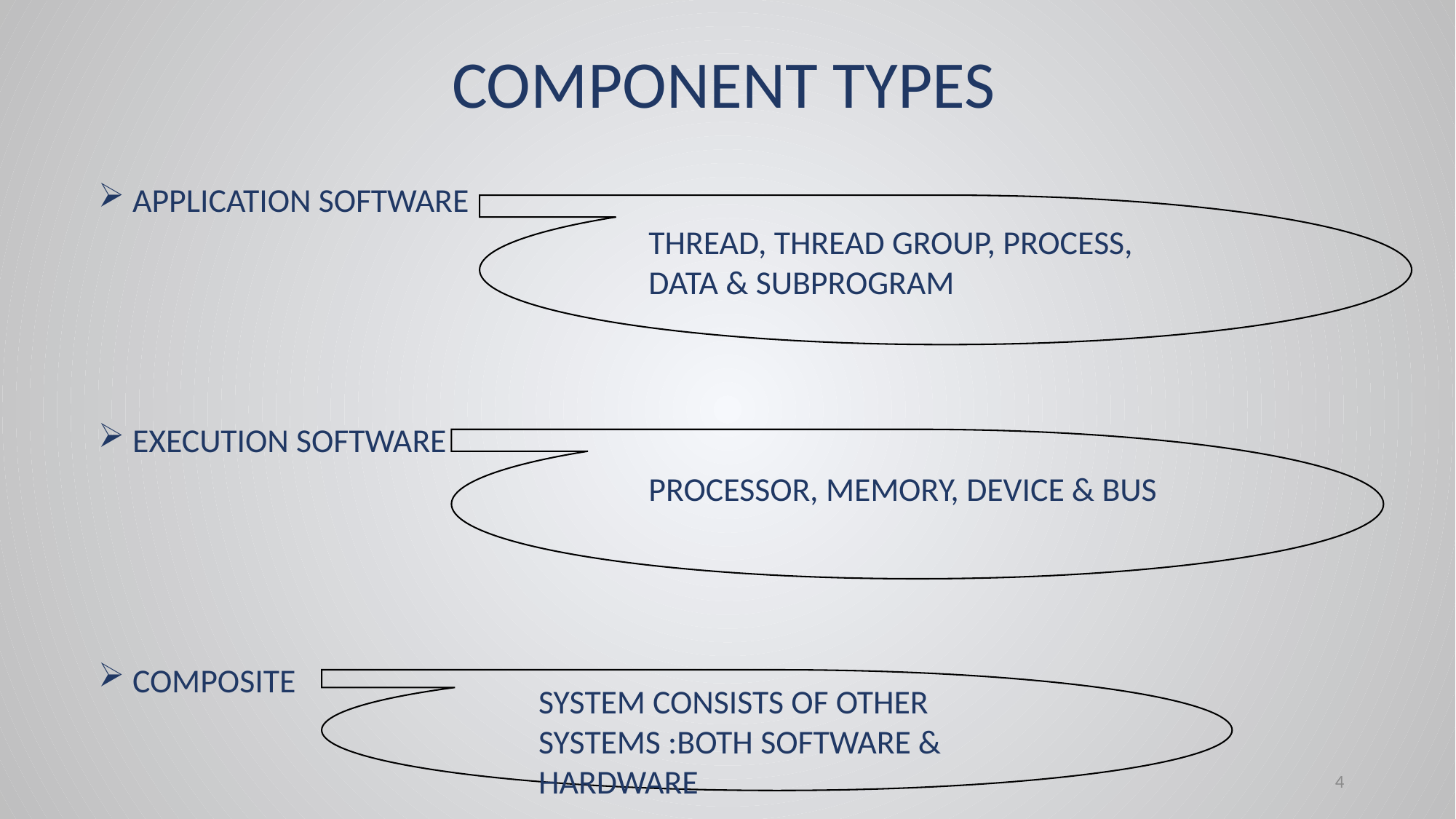

COMPONENT TYPES
APPLICATION SOFTWARE

EXECUTION SOFTWARE

COMPOSITE

THREAD, THREAD GROUP, PROCESS, DATA & SUBPROGRAM

PROCESSOR, MEMORY, DEVICE & BUS

SYSTEM CONSISTS OF OTHER SYSTEMS :BOTH SOFTWARE & HARDWARE
4